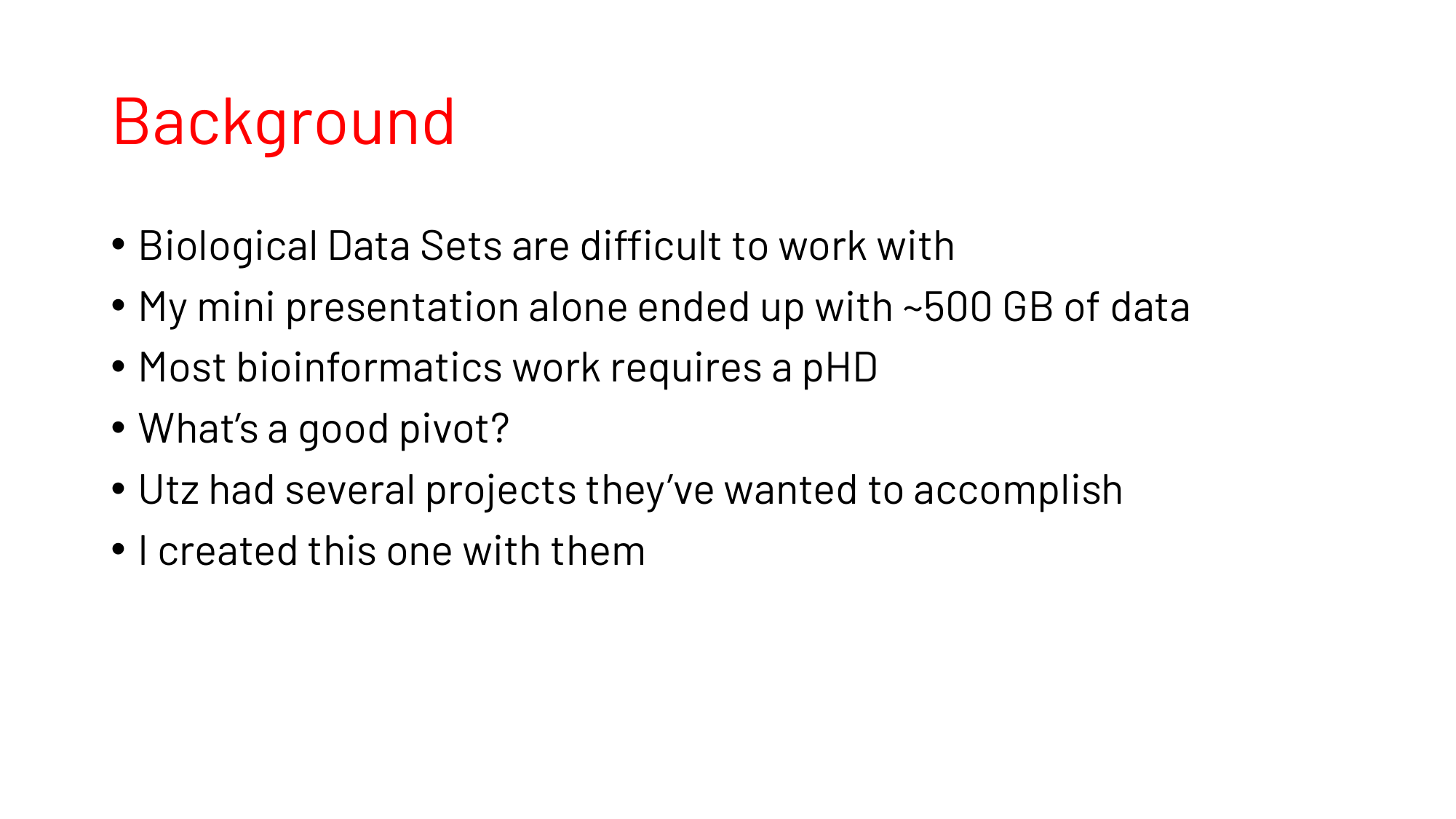

# Background
Biological Data Sets are difficult to work with
My mini presentation alone ended up with ~500 GB of data
Most bioinformatics work requires a pHD
What’s a good pivot?
Utz had several projects they’ve wanted to accomplish
I created this one with them